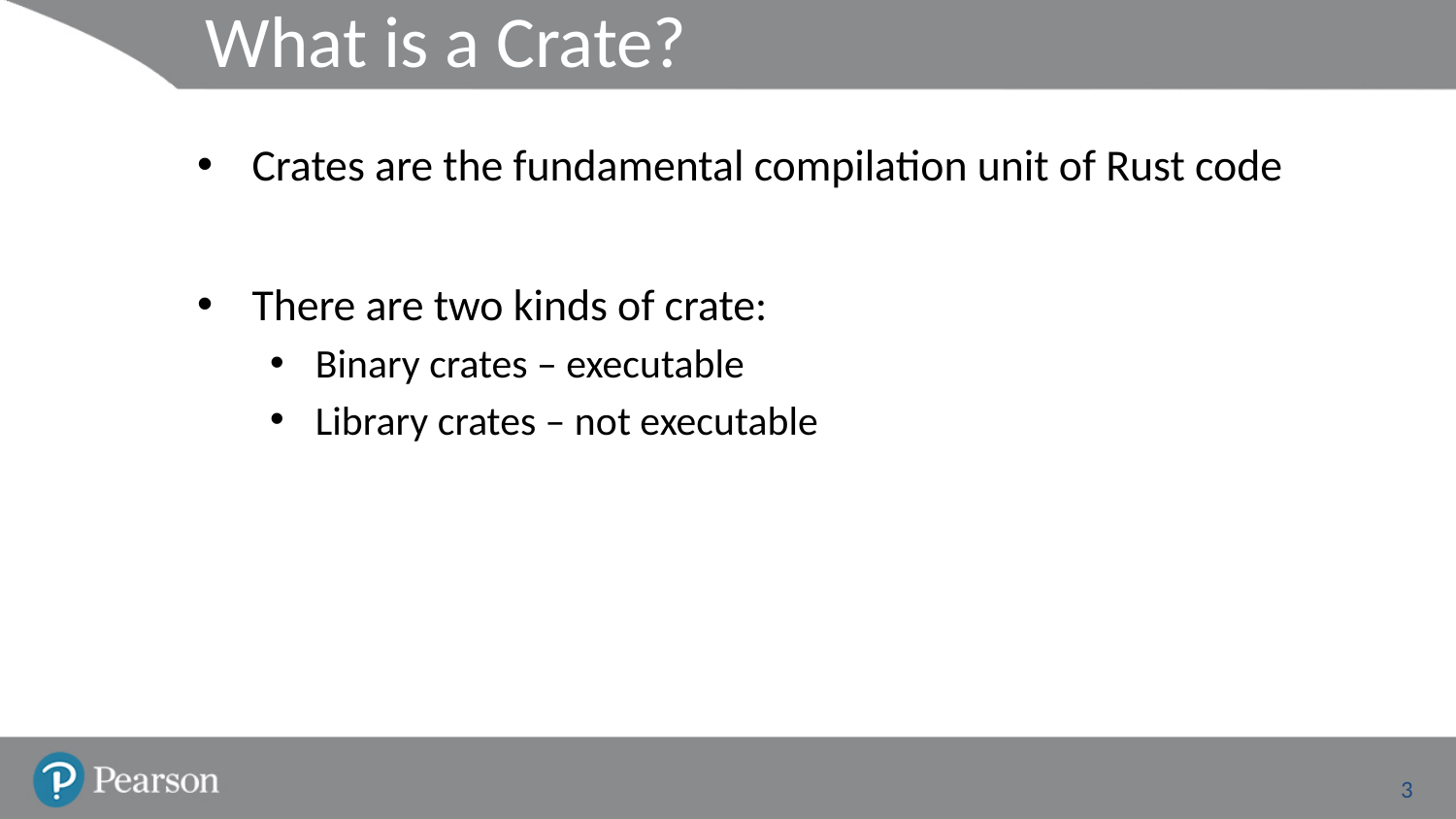

# What is a Crate?
Crates are the fundamental compilation unit of Rust code

There are two kinds of crate:
Binary crates – executable
Library crates – not executable

3